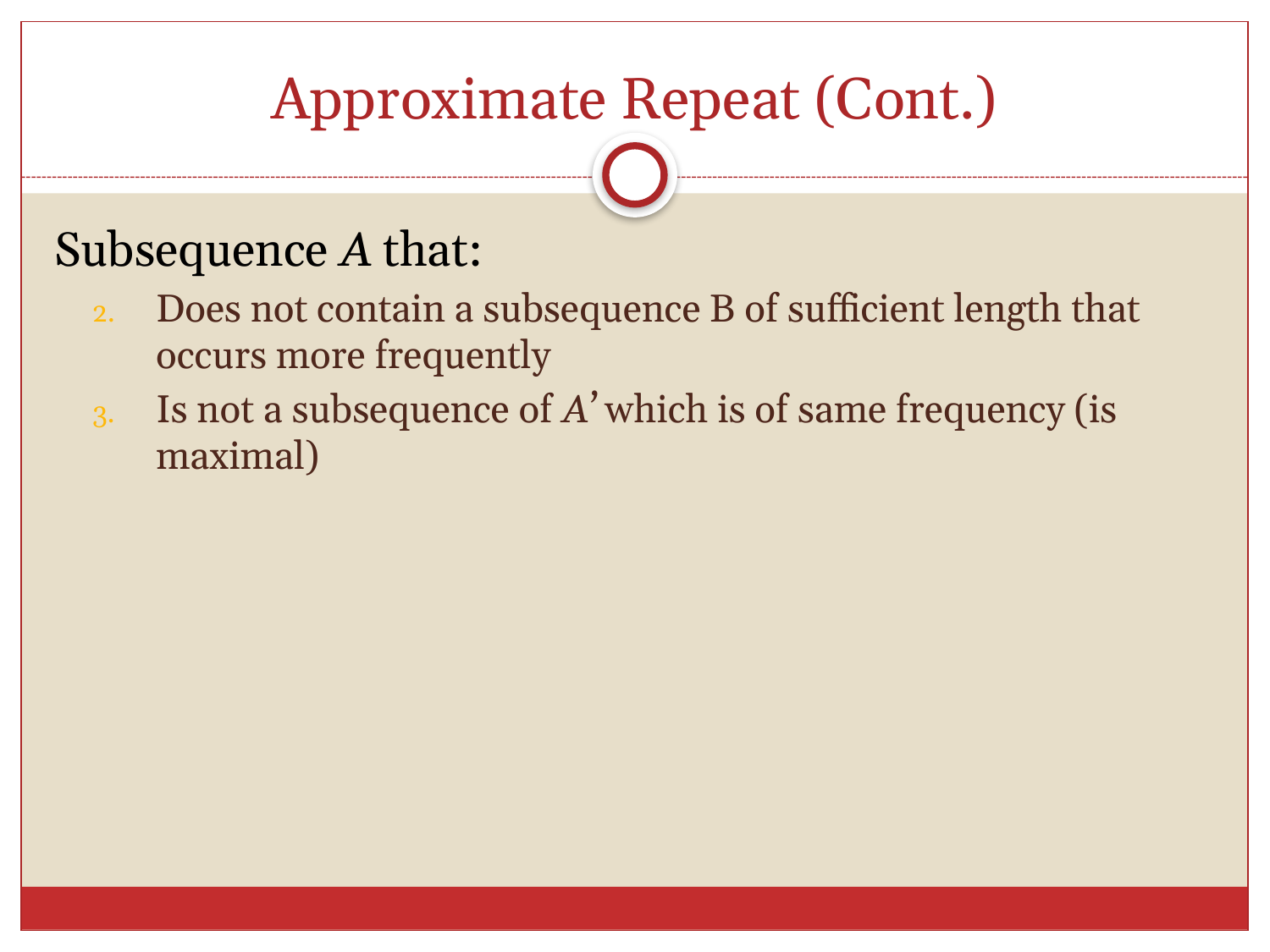

# Approximate Repeat (Cont.)
Subsequence A that:
Does not contain a subsequence B of sufficient length that occurs more frequently
Is not a subsequence of A’ which is of same frequency (is maximal)